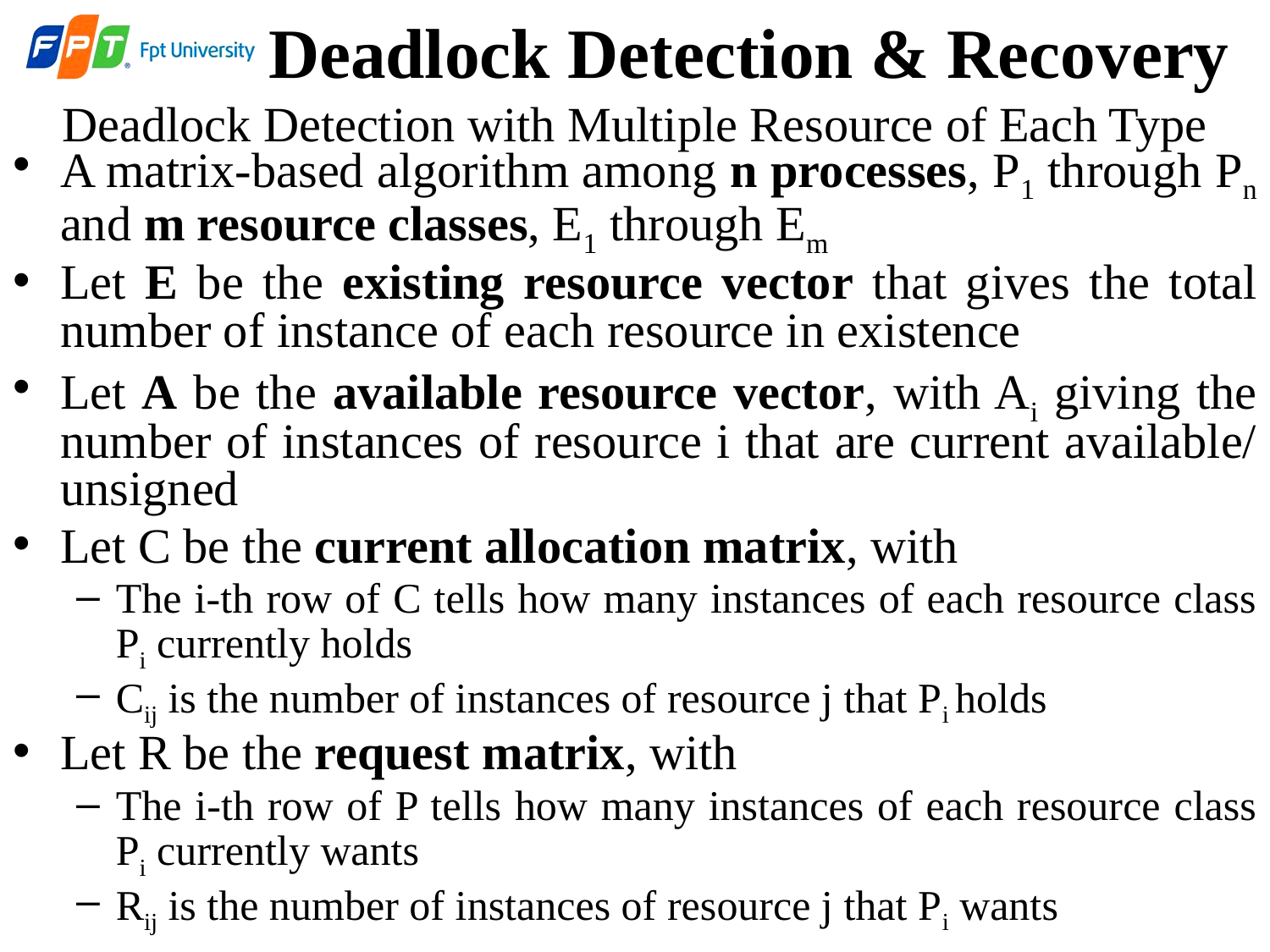

# Deadlock Detection & Recovery Deadlock Detection with Multiple Resource of Each Type
A matrix-based algorithm among n processes, P1 through Pn and m resource classes, E1 through Em
Let E be the existing resource vector that gives the total number of instance of each resource in existence
Let A be the available resource vector, with Ai giving the number of instances of resource i that are current available/ unsigned
Let C be the current allocation matrix, with
The i-th row of C tells how many instances of each resource class Pi currently holds
Cij is the number of instances of resource j that Pi holds
Let R be the request matrix, with
The i-th row of P tells how many instances of each resource class Pi currently wants
Rij is the number of instances of resource j that Pi wants